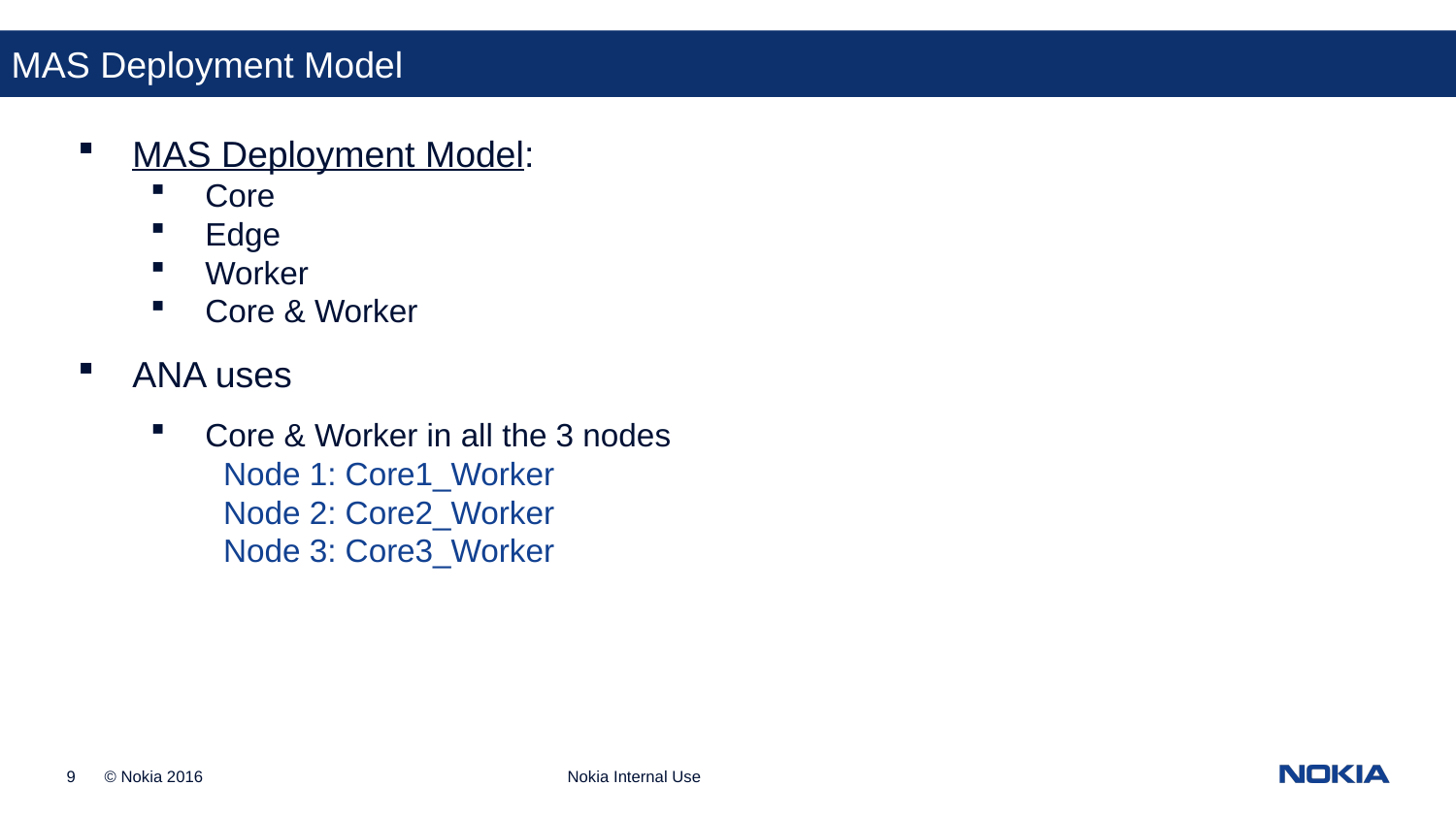

MAS Deployment Model
MAS Deployment Model:
Core
Edge
Worker
Core & Worker
ANA uses
Core & Worker in all the 3 nodes
Node 1: Core1_Worker
Node 2: Core2_Worker
Node 3: Core3_Worker

Nokia Internal Use